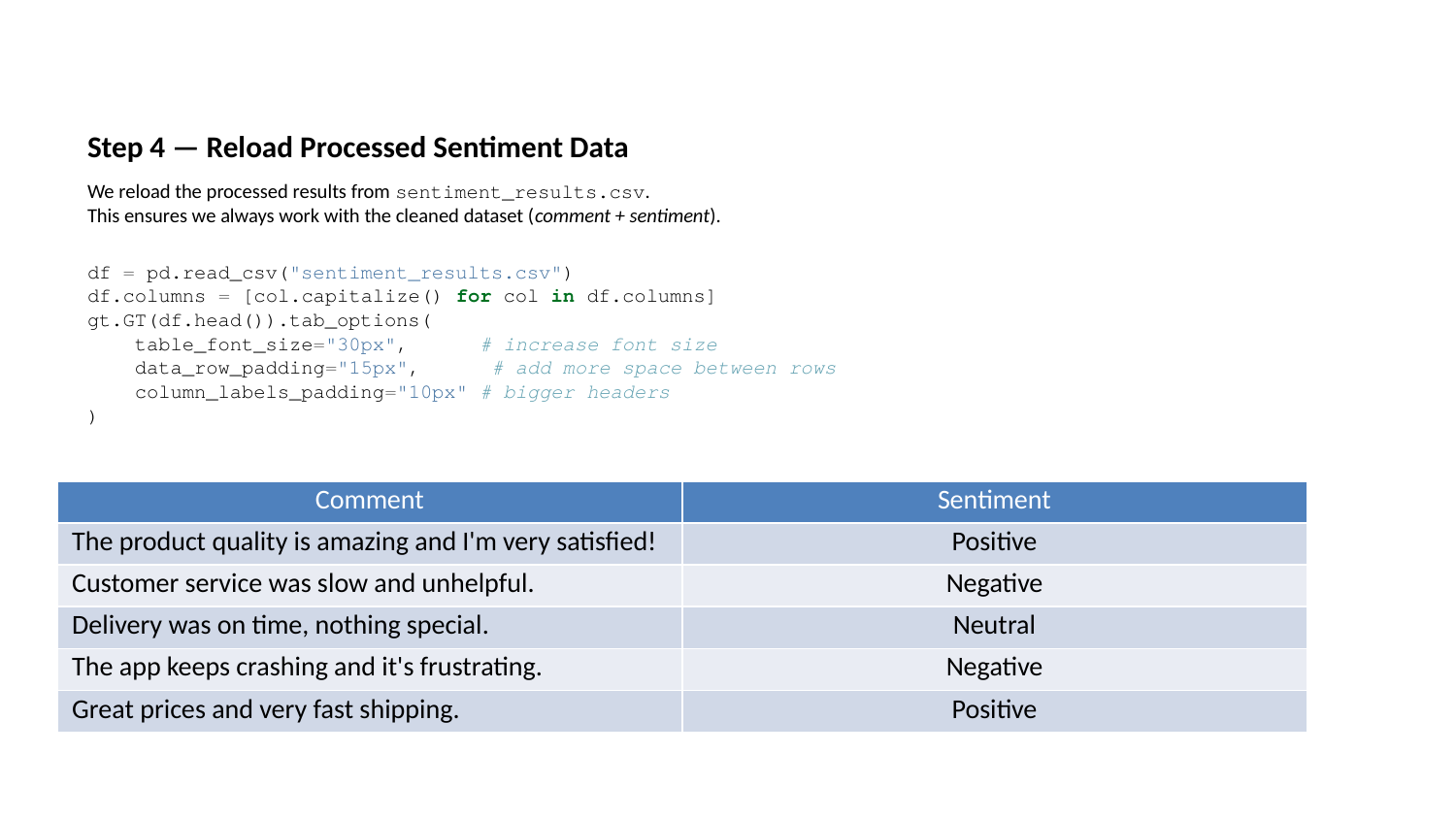

# Step 4 — Reload Processed Sentiment Data
We reload the processed results from sentiment_results.csv.
This ensures we always work with the cleaned dataset (comment + sentiment).

df = pd.read_csv("sentiment_results.csv")
df.columns = [col.capitalize() for col in df.columns]
gt.GT(df.head()).tab_options(
    table_font_size="30px",      # increase font size
    data_row_padding="15px",      # add more space between rows
    column_labels_padding="10px" # bigger headers
)
| Comment | Sentiment |
| --- | --- |
| The product quality is amazing and I'm very satisfied! | Positive |
| Customer service was slow and unhelpful. | Negative |
| Delivery was on time, nothing special. | Neutral |
| The app keeps crashing and it's frustrating. | Negative |
| Great prices and very fast shipping. | Positive |